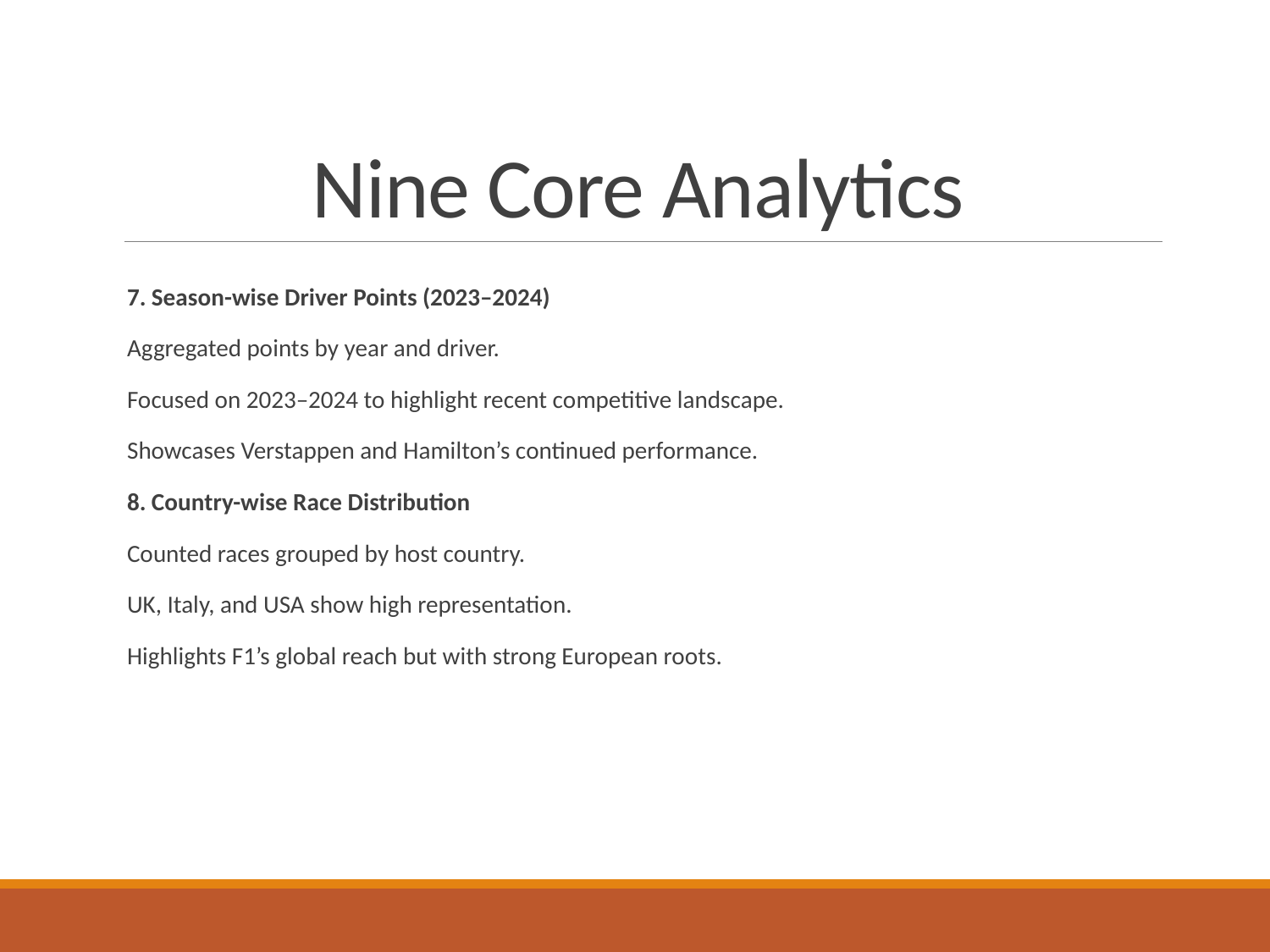

# Nine Core Analytics
7. Season-wise Driver Points (2023–2024)
Aggregated points by year and driver.
Focused on 2023–2024 to highlight recent competitive landscape.
Showcases Verstappen and Hamilton’s continued performance.
8. Country-wise Race Distribution
Counted races grouped by host country.
UK, Italy, and USA show high representation.
Highlights F1’s global reach but with strong European roots.